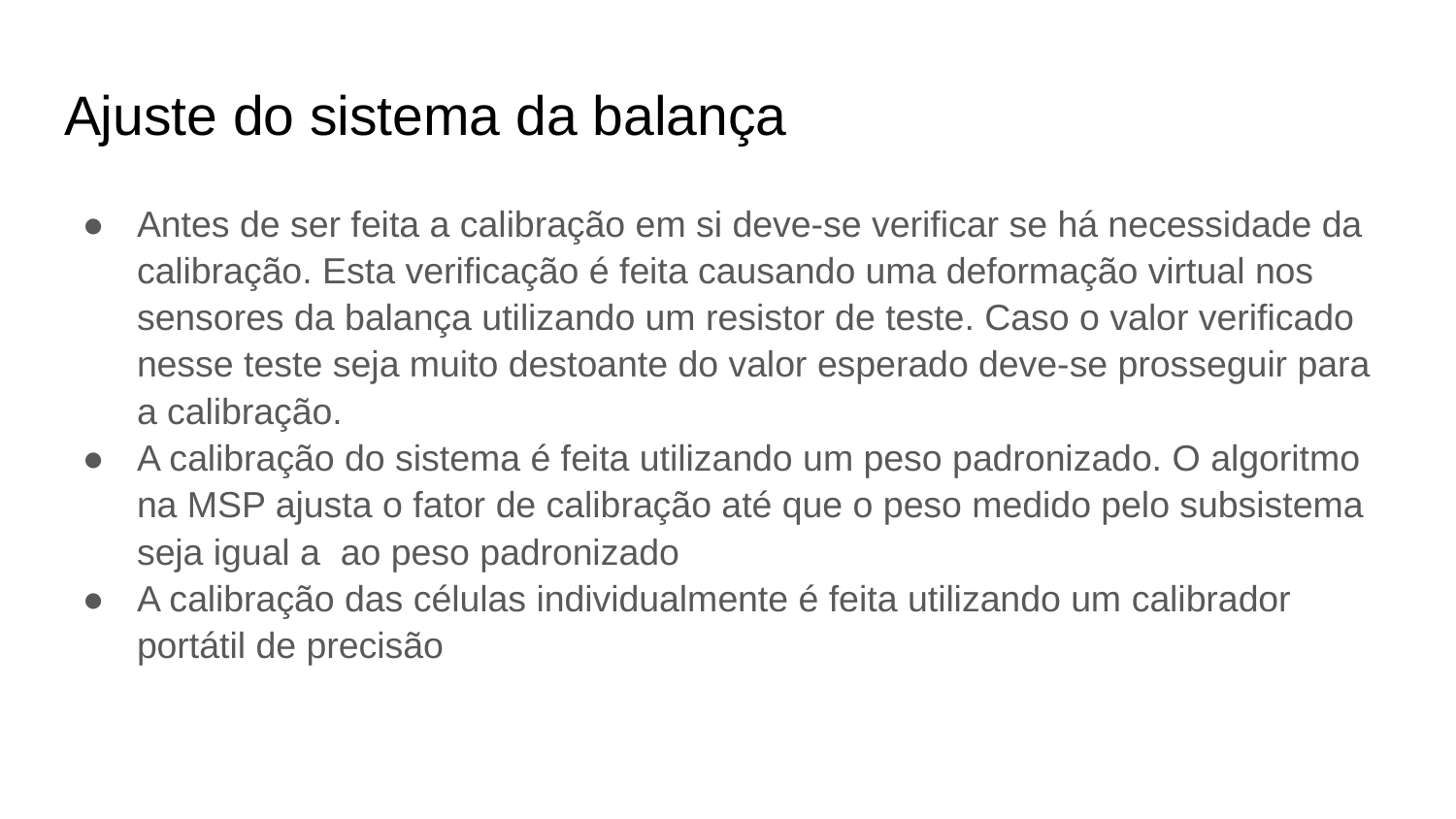

# Ajuste do sistema da balança
Antes de ser feita a calibração em si deve-se verificar se há necessidade da calibração. Esta verificação é feita causando uma deformação virtual nos sensores da balança utilizando um resistor de teste. Caso o valor verificado nesse teste seja muito destoante do valor esperado deve-se prosseguir para a calibração.
A calibração do sistema é feita utilizando um peso padronizado. O algoritmo na MSP ajusta o fator de calibração até que o peso medido pelo subsistema seja igual a  ao peso padronizado
A calibração das células individualmente é feita utilizando um calibrador portátil de precisão